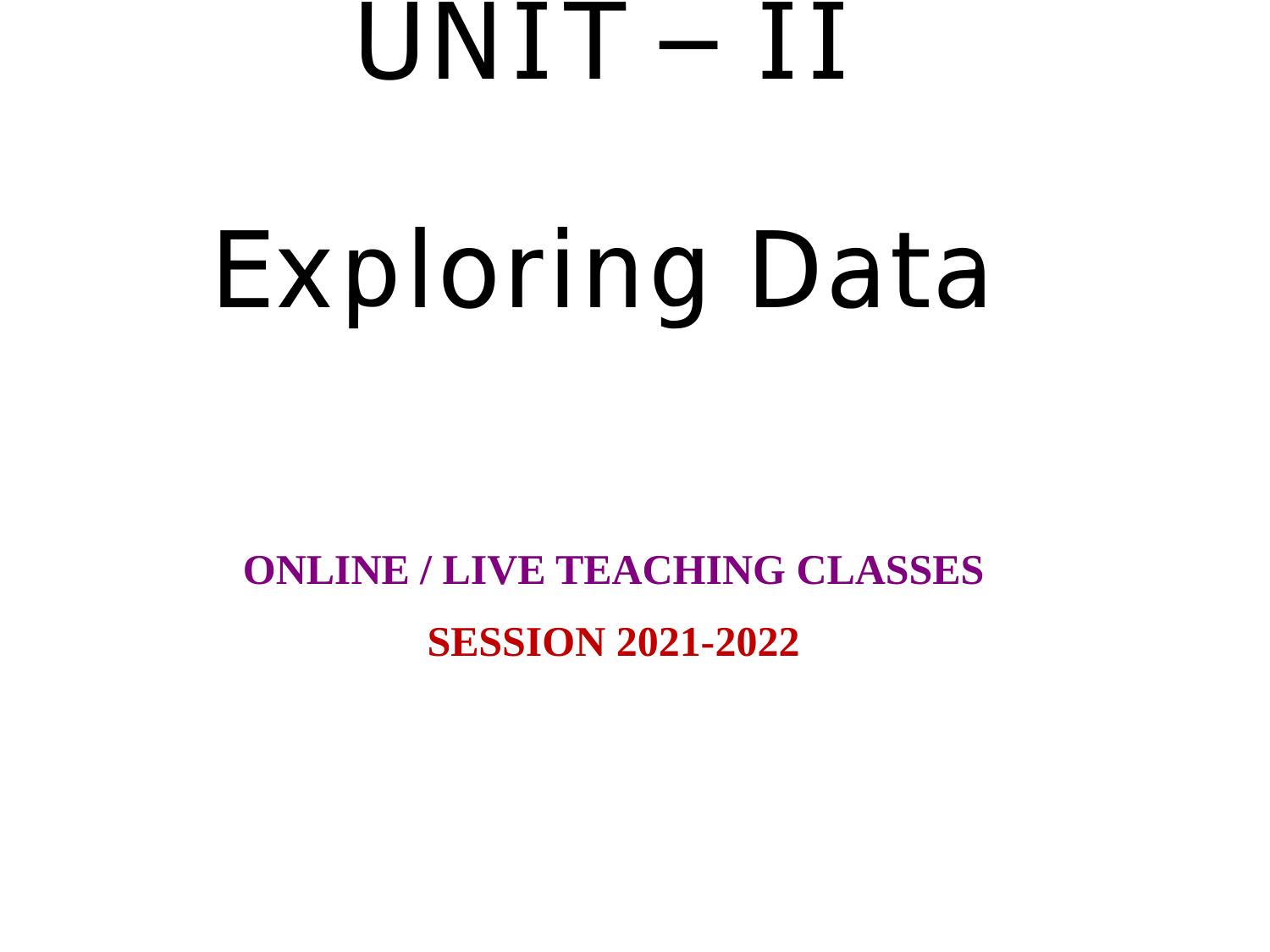

# UNIT – II Exploring Data
ONLINE / LIVE TEACHING CLASSES
SESSION 2021-2022